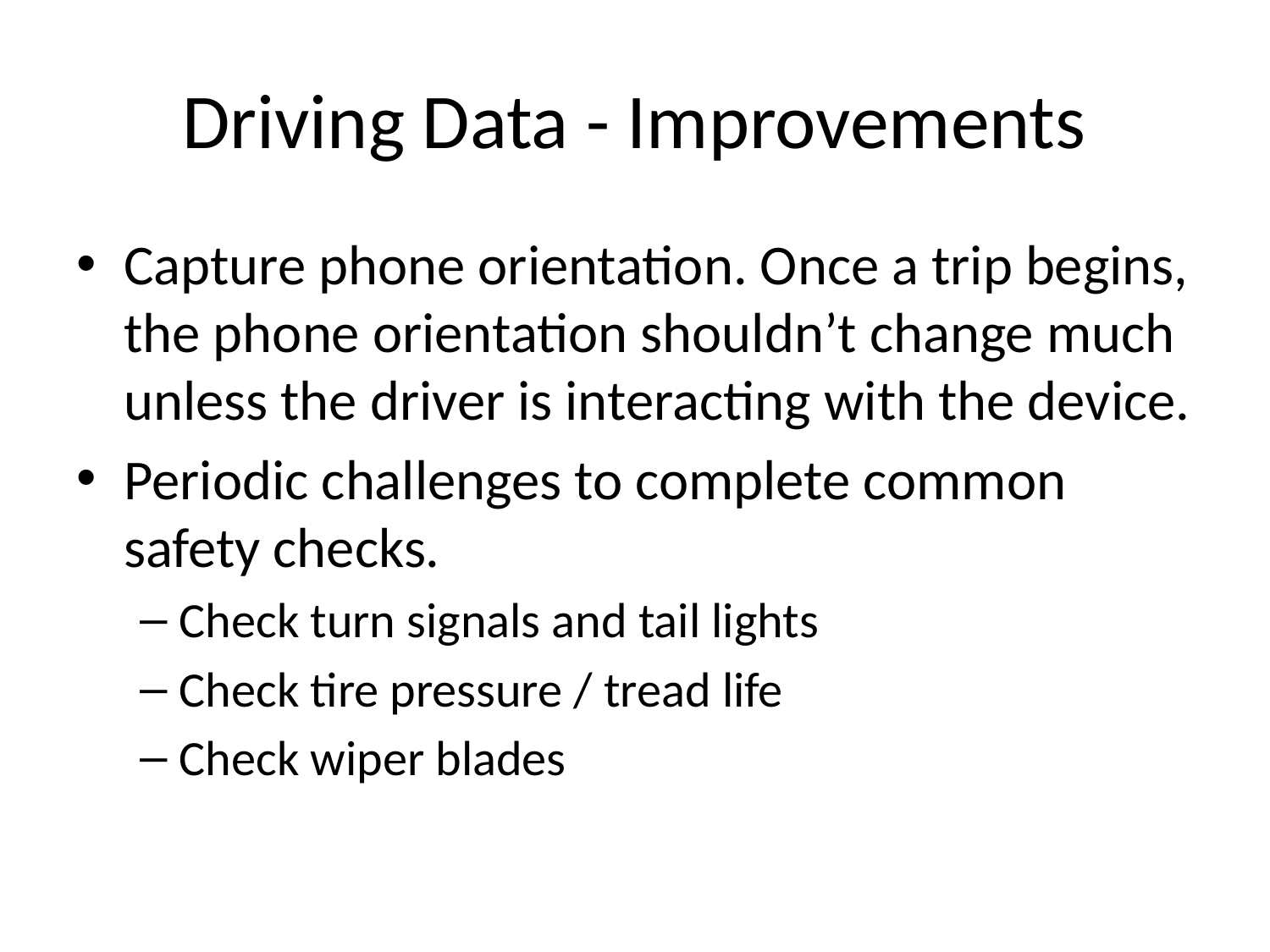

# Driving Data - Improvements
Capture phone orientation. Once a trip begins, the phone orientation shouldn’t change much unless the driver is interacting with the device.
Periodic challenges to complete common safety checks.
Check turn signals and tail lights
Check tire pressure / tread life
Check wiper blades